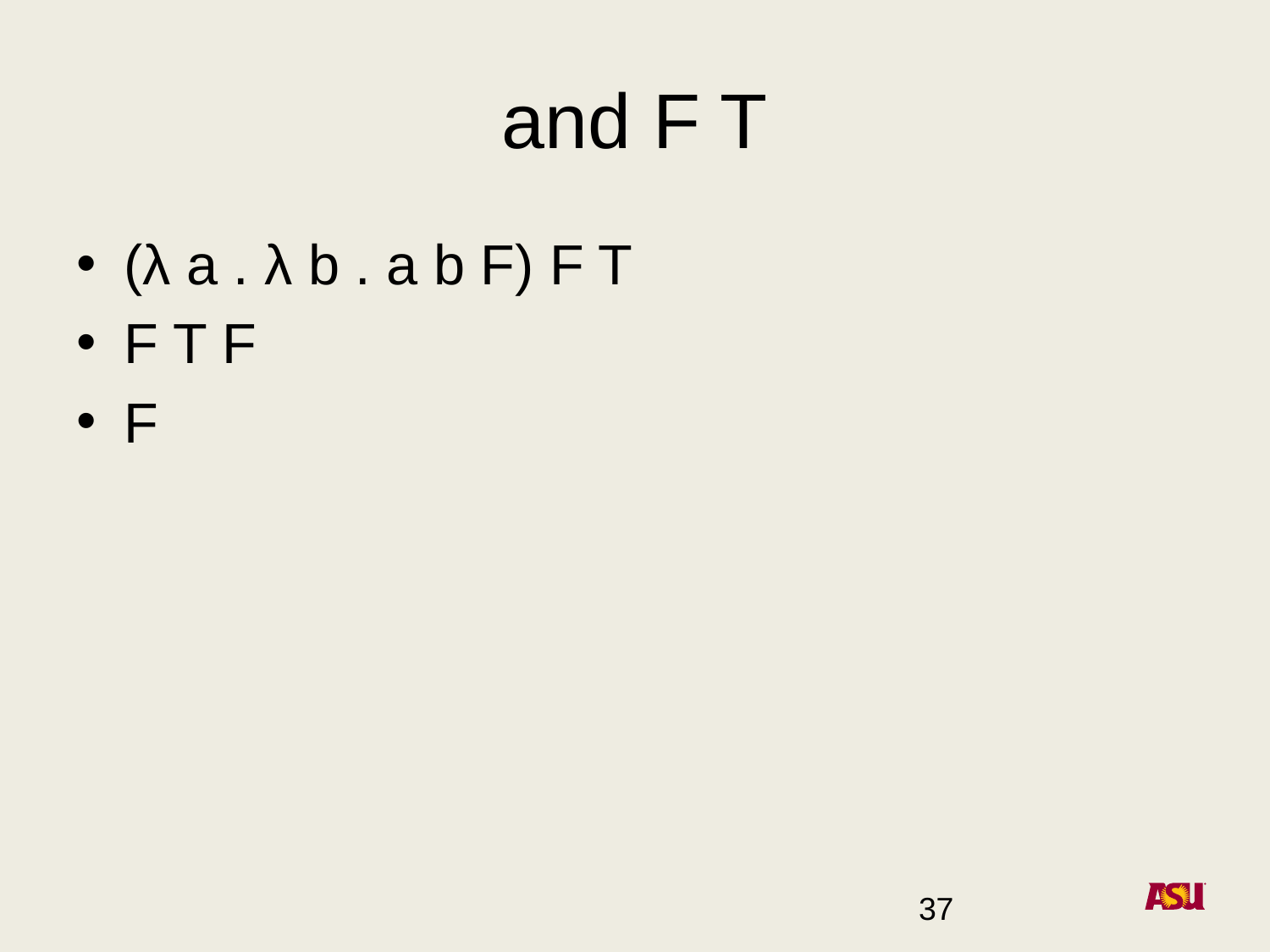

# and F T
(λ a . λ b . a b F) F T
F T F
F

37